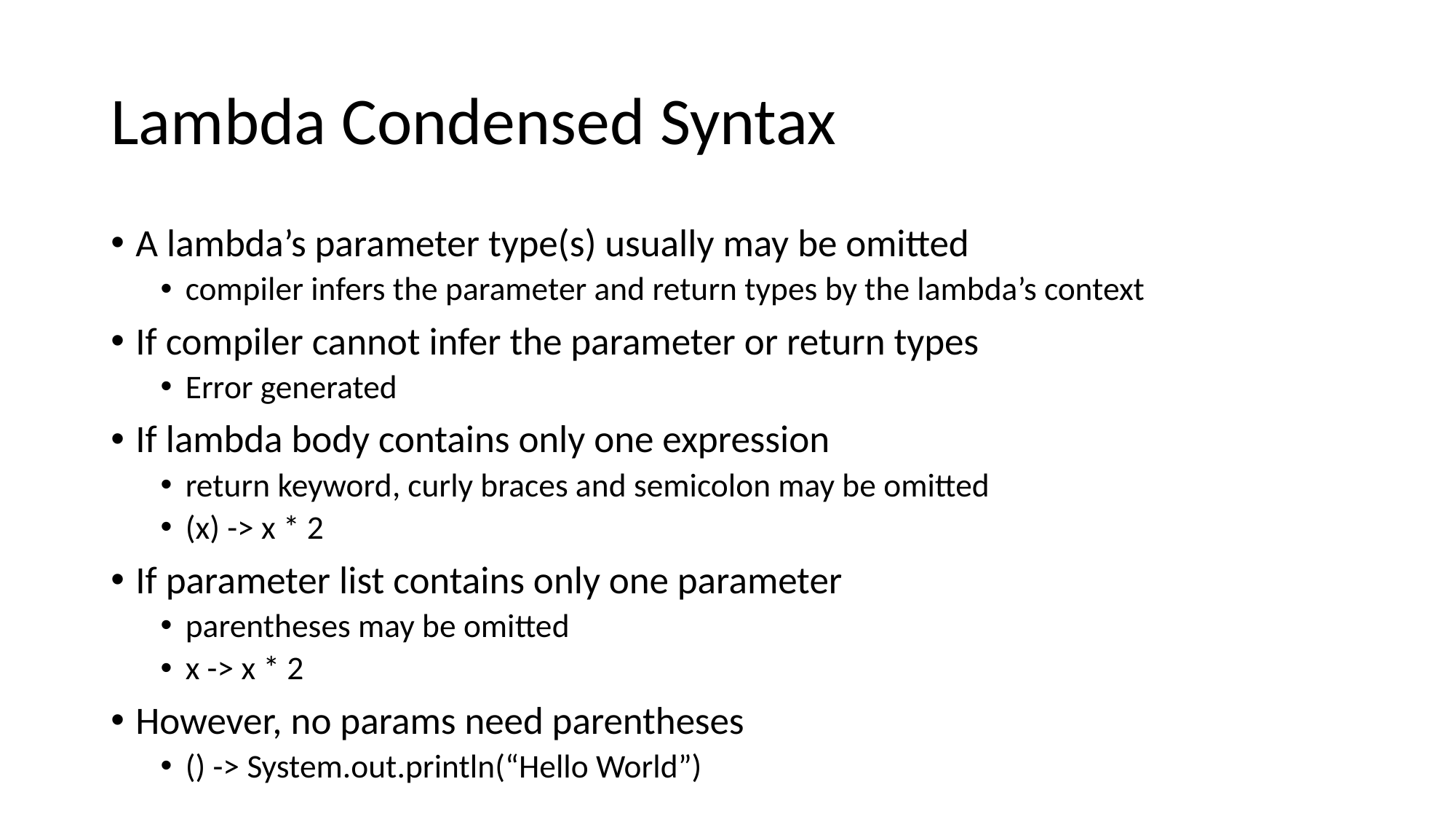

# Lambda Condensed Syntax
A lambda’s parameter type(s) usually may be omitted
compiler infers the parameter and return types by the lambda’s context
If compiler cannot infer the parameter or return types
Error generated
If lambda body contains only one expression
return keyword, curly braces and semicolon may be omitted
(x) -> x * 2
If parameter list contains only one parameter
parentheses may be omitted
x -> x * 2
However, no params need parentheses
() -> System.out.println(“Hello World”)